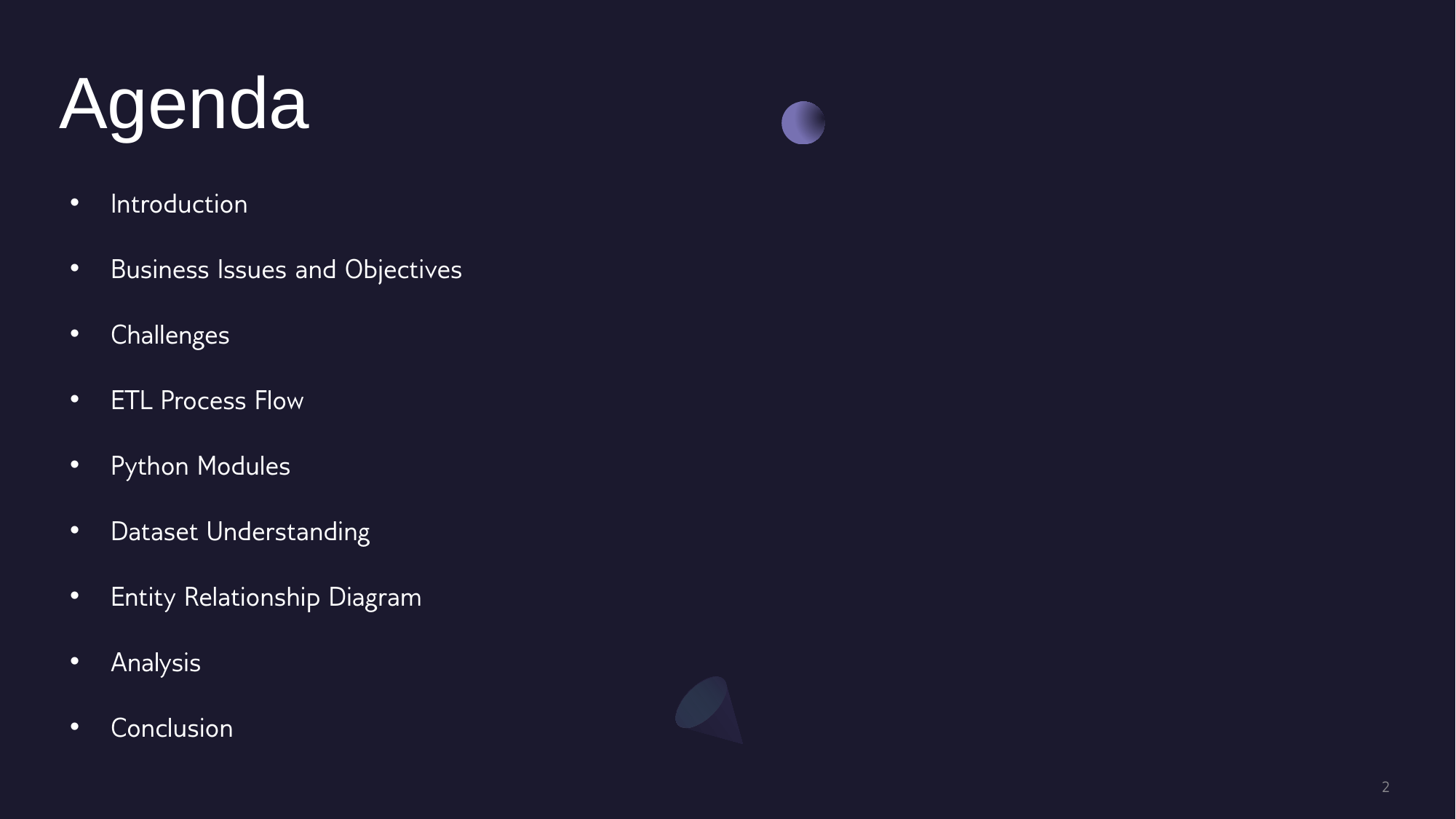

# Agenda
Introduction

Business Issues and Objectives

Challenges

ETL Process Flow

Python Modules

Dataset Understanding

Entity Relationship Diagram

Analysis

Conclusion

2